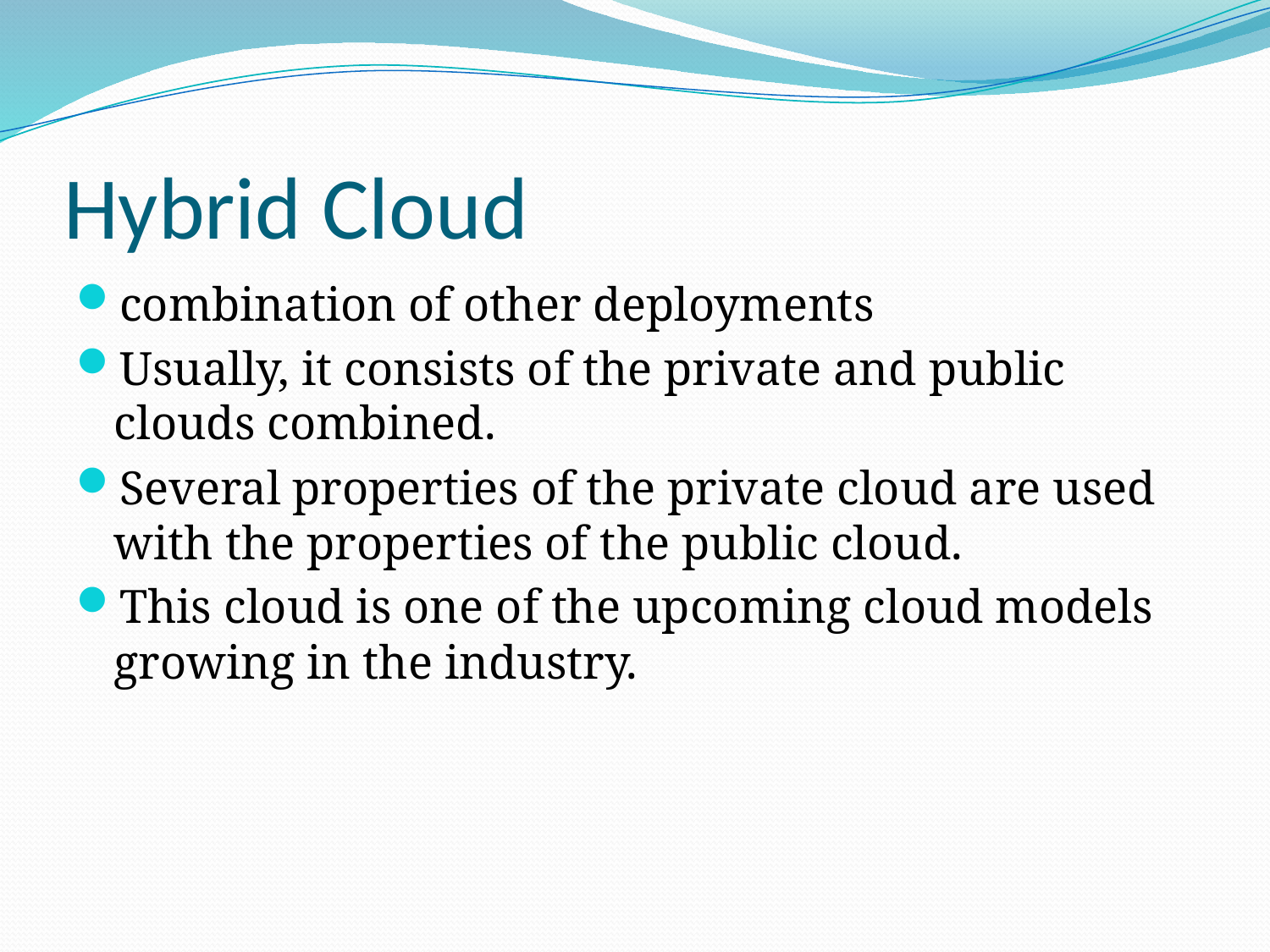

# Hybrid Cloud
combination of other deployments
Usually, it consists of the private and public clouds combined.
Several properties of the private cloud are used with the properties of the public cloud.
This cloud is one of the upcoming cloud models growing in the industry.